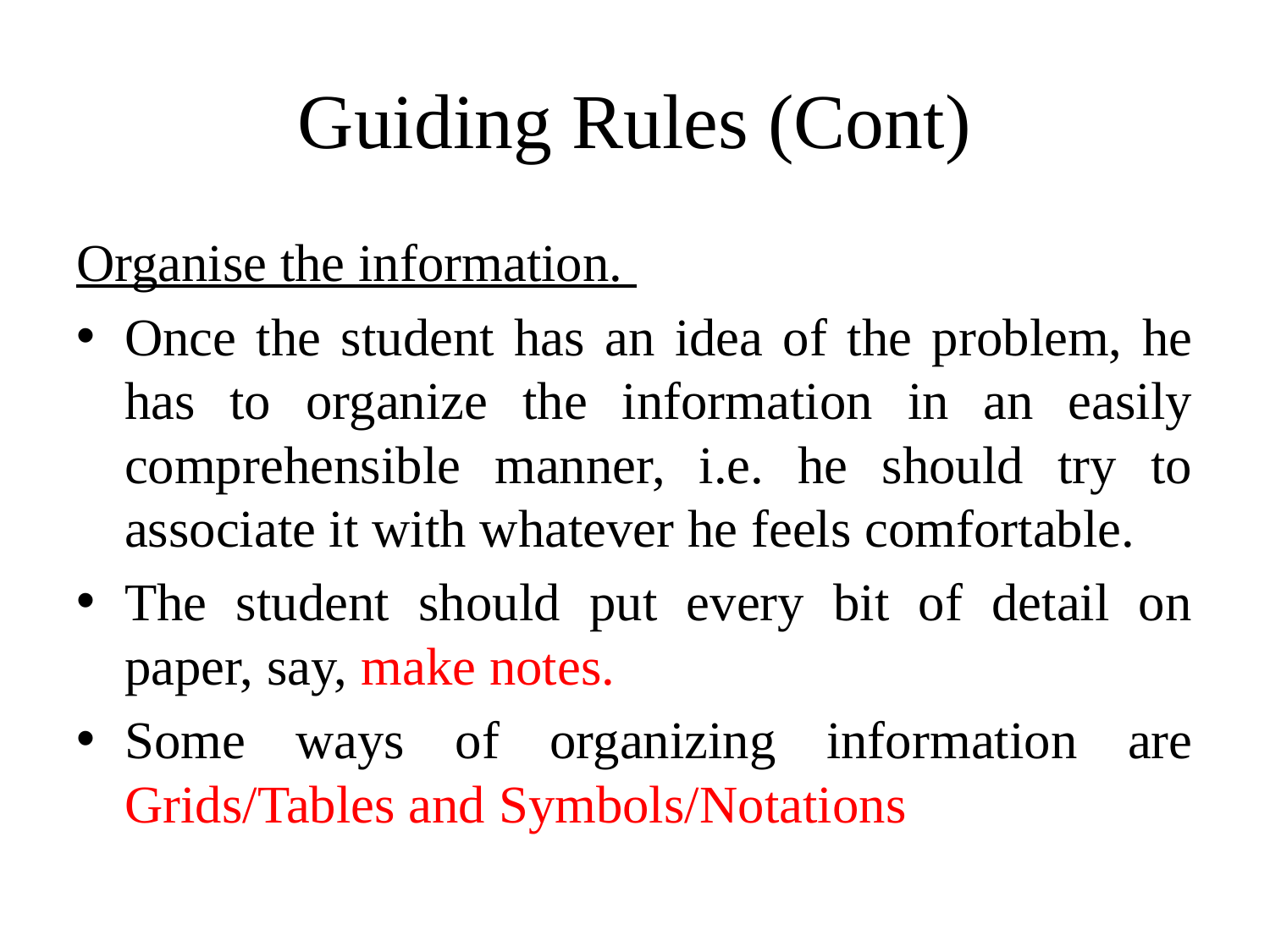

# Guiding Rules (Cont)
Organise the information.
Once the student has an idea of the problem, he has to organize the information in an easily comprehensible manner, i.e. he should try to associate it with whatever he feels comfortable.
The student should put every bit of detail on paper, say, make notes.
Some ways of organizing information are Grids/Tables and Symbols/Notations